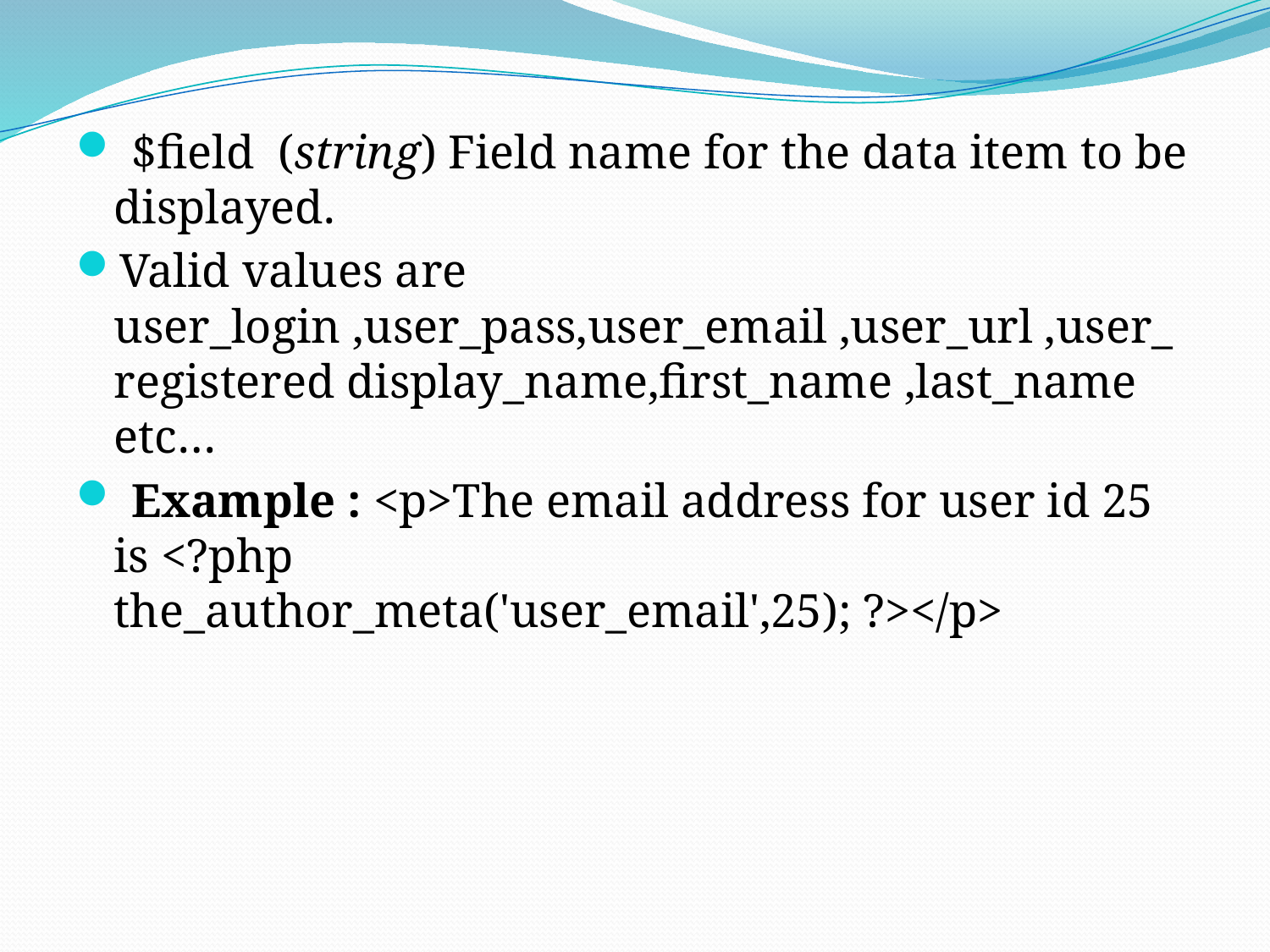

$field  (string) Field name for the data item to be displayed.
Valid values are  user_login ,user_pass,user_email ,user_url ,user_registered display_name,first_name ,last_name etc…
 Example : <p>The email address for user id 25 is <?php the_author_meta('user_email',25); ?></p>